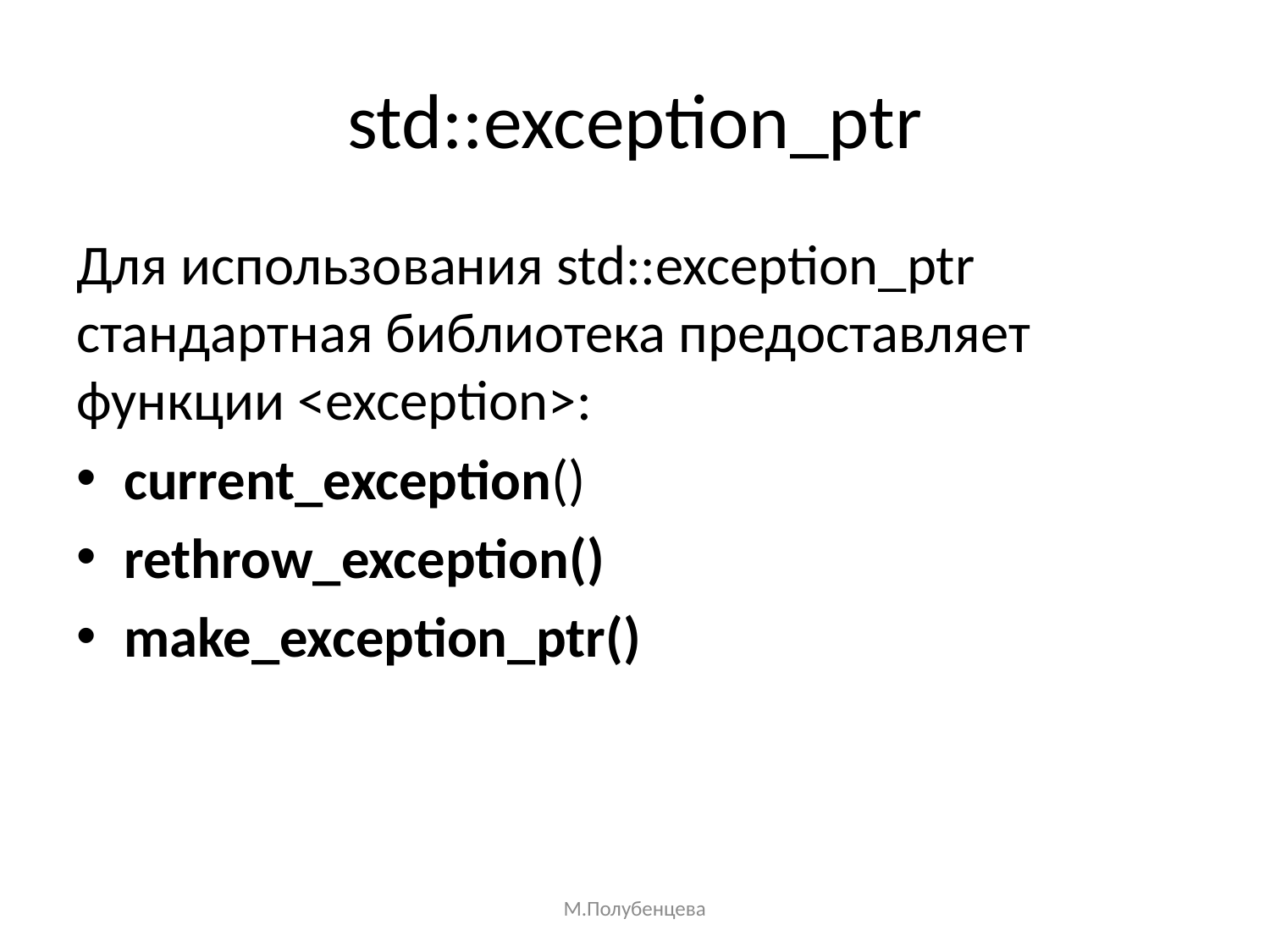

# std::exception_ptr
Для использования std::exception_ptr стандартная библиотека предоставляет функции <exception>:
current_exception()
rethrow_exception()
make_exception_ptr()
М.Полубенцева